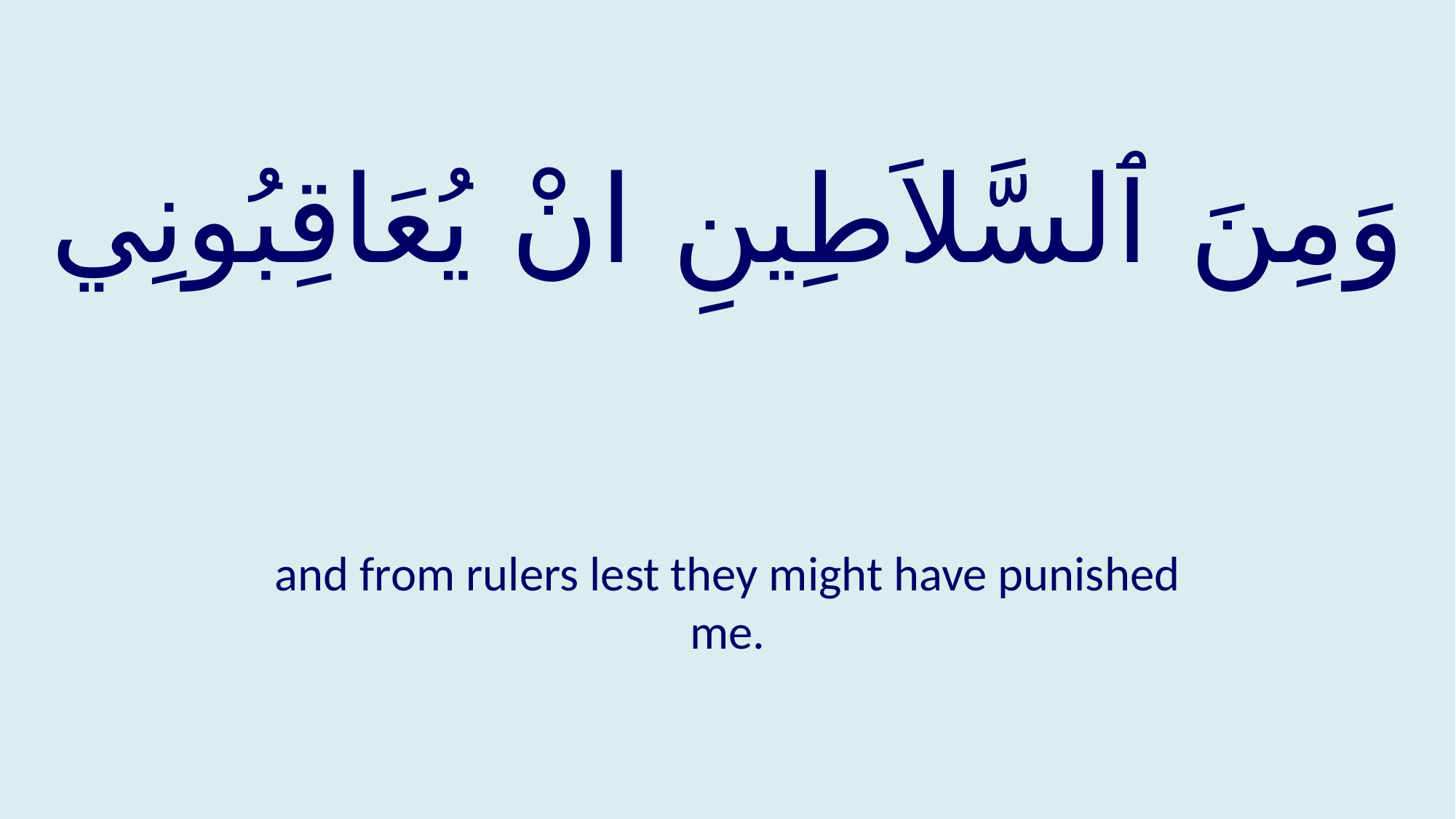

# وَمِنَ ٱلسَّلاَطِينِ انْ يُعَاقِبُونِي
and from rulers lest they might have punished me.